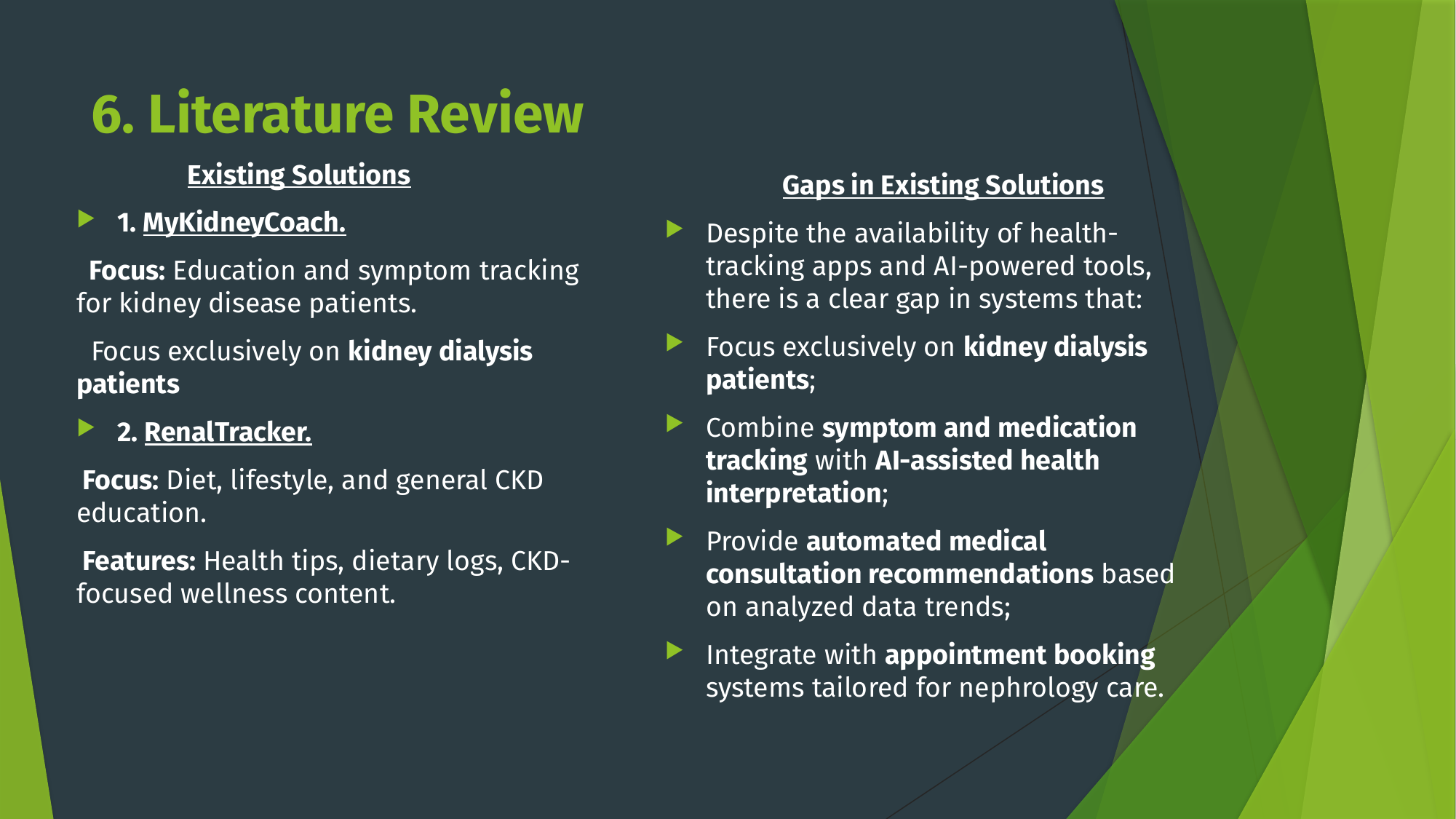

6. Literature Review

                 Existing Solutions
1. MyKidneyCoach.
  Focus: Education and symptom tracking for kidney disease patients.
  Focus exclusively on kidney dialysis     patients
2. RenalTracker.
 Focus: Diet, lifestyle, and general CKD education.
 Features: Health tips, dietary logs, CKD-focused wellness content.

                  Gaps in Existing Solutions
Despite the availability of health-tracking apps and AI-powered tools, there is a clear gap in systems that:
Focus exclusively on kidney dialysis patients;
Combine symptom and medication tracking with AI-assisted health interpretation;
Provide automated medical consultation recommendations based on analyzed data trends;
Integrate with appointment booking systems tailored for nephrology care.